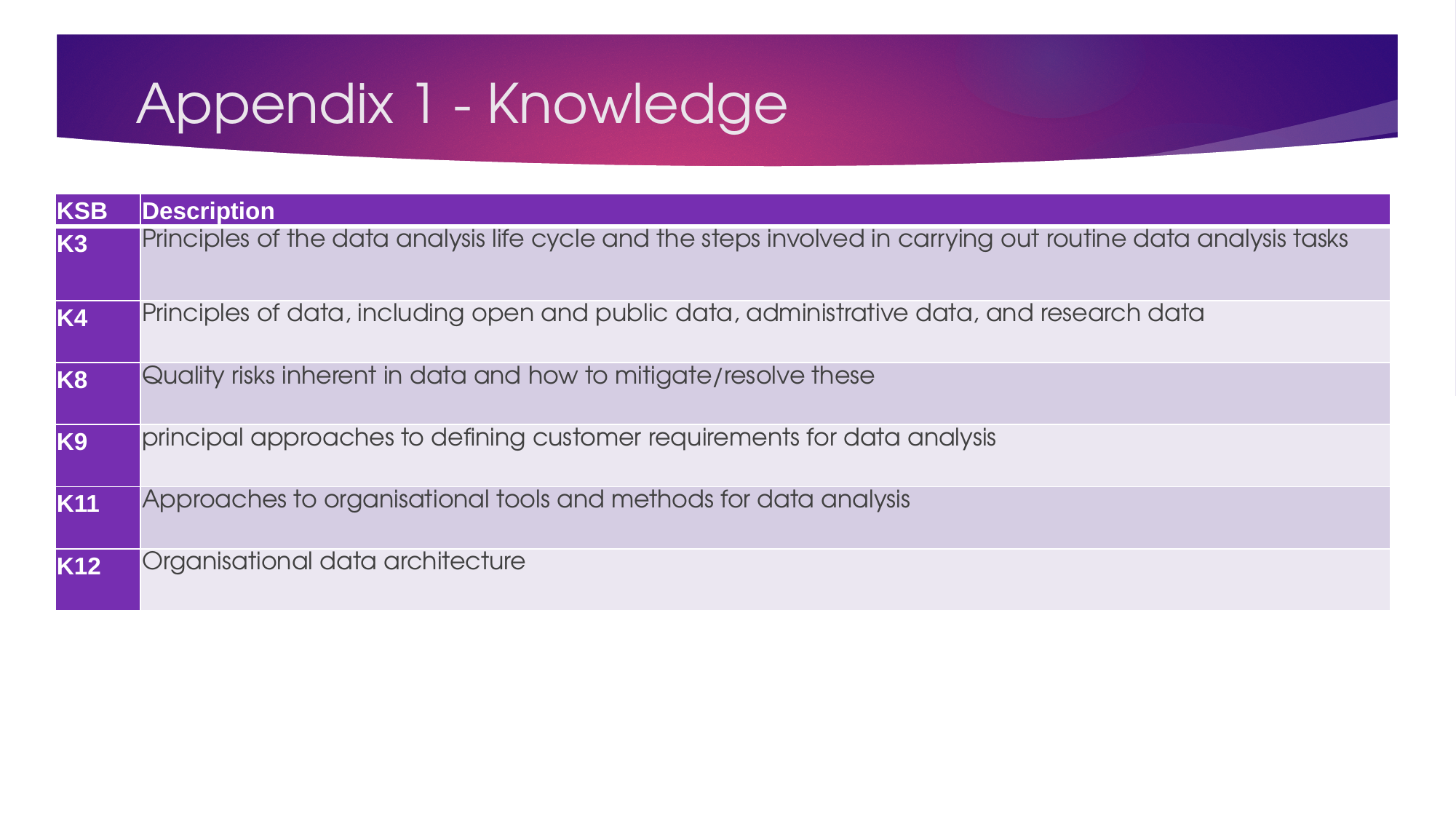

# Appendix 1 - Knowledge
| KSB | Description |
| --- | --- |
| K3 | Principles of the data analysis life cycle and the steps involved in carrying out routine data analysis tasks |
| K4 | Principles of data, including open and public data, administrative data, and research data |
| K8 | Quality risks inherent in data and how to mitigate/resolve these |
| K9 | principal approaches to defining customer requirements for data analysis |
| K11 | Approaches to organisational tools and methods for data analysis |
| K12 | Organisational data architecture |